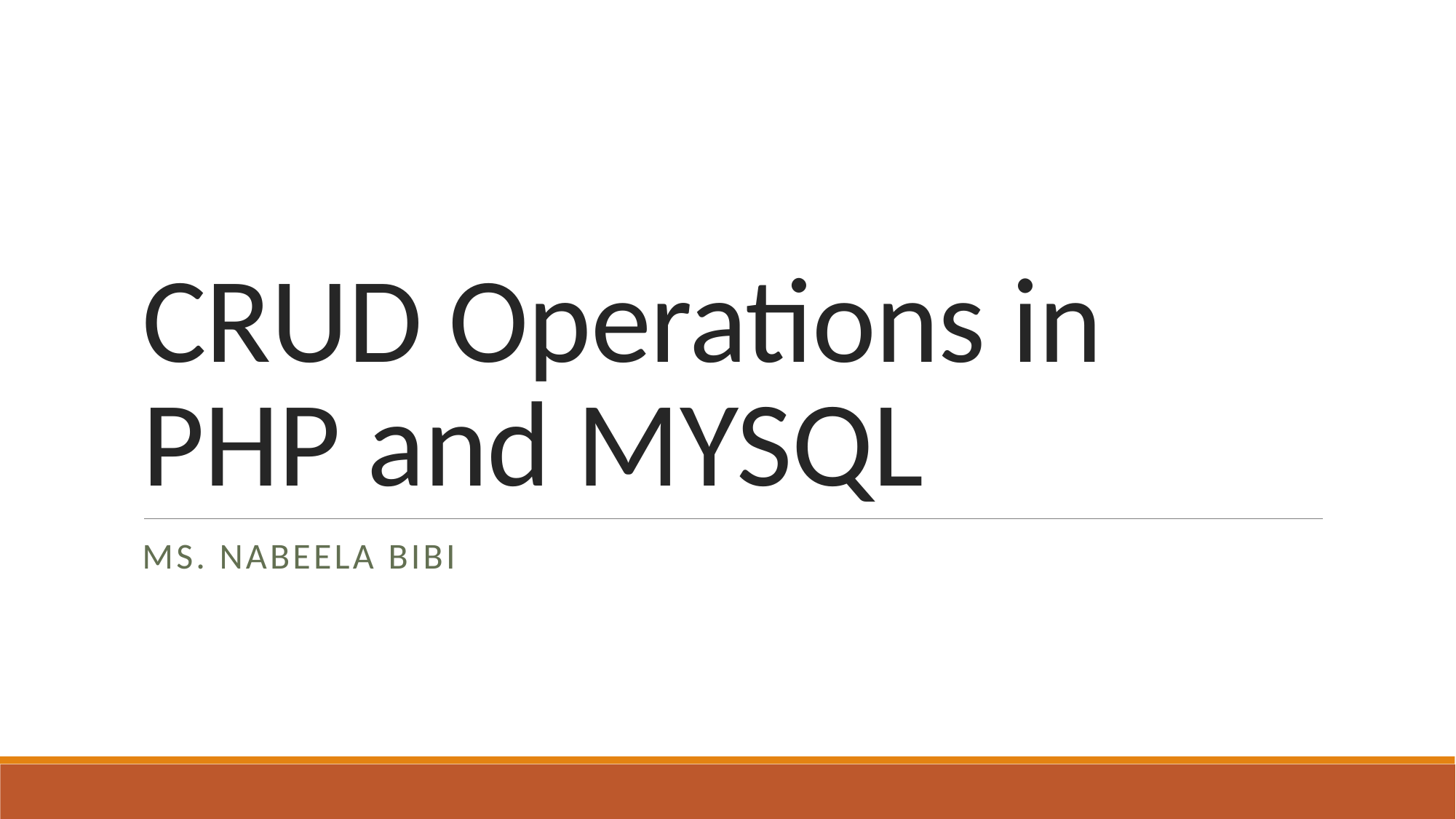

# CRUD Operations in PHP and MYSQL
Ms. Nabeela Bibi